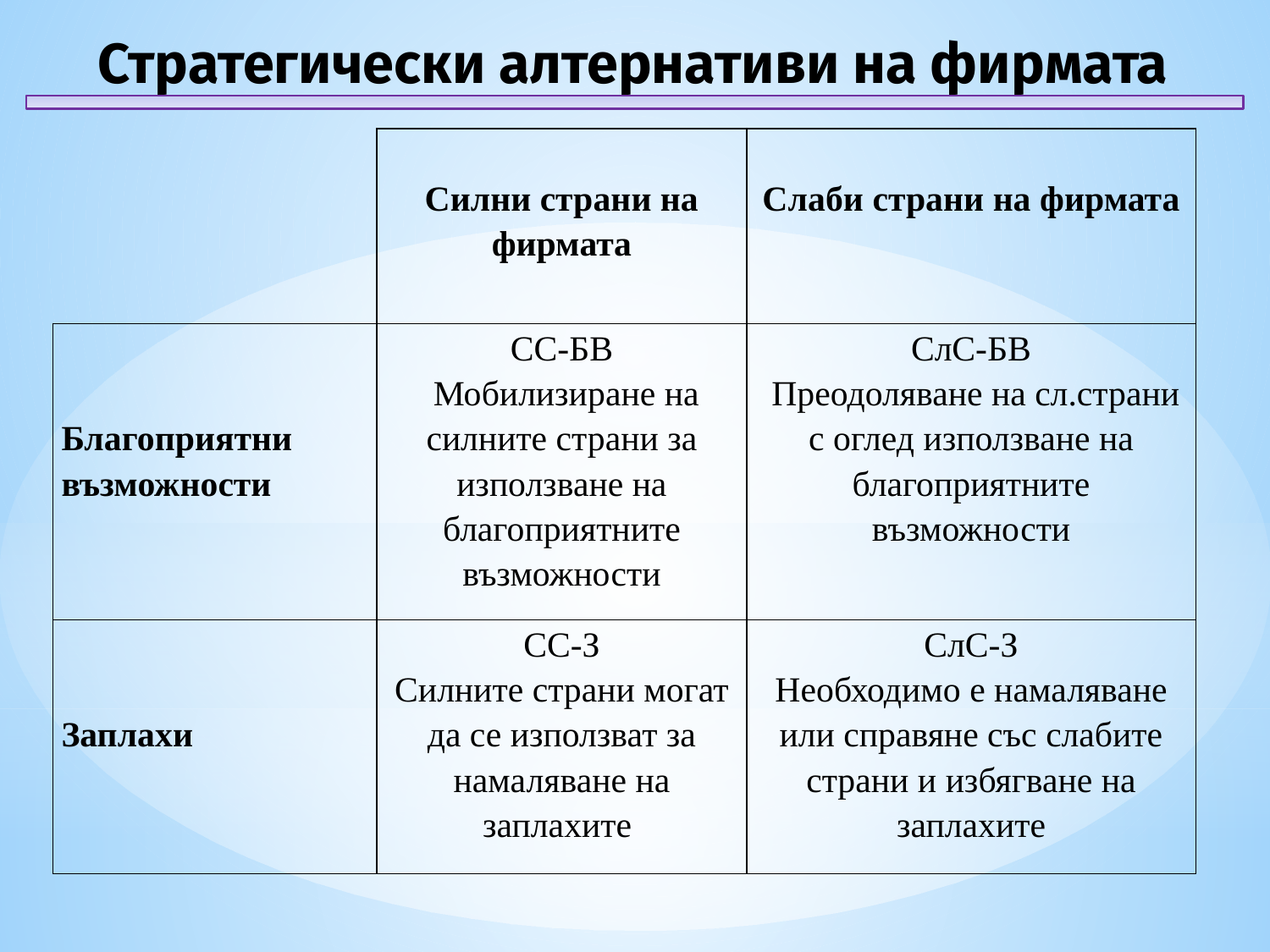

Стратегически алтернативи на фирмата

|  | Силни страни на фирмата | Слаби страни на фирмата |
| --- | --- | --- |
| Благоприятни възможности | СС-БВ Мобилизиране на силните страни за използване на благоприятните възможности | СлС-БВ Преодоляване на сл.страни с оглед използване на благоприятните възможности |
| Заплахи | СС-З Силните страни могат да се използват за намаляване на заплахите | СлС-З Необходимо е намаляване или справяне със слабите страни и избягване на заплахите |